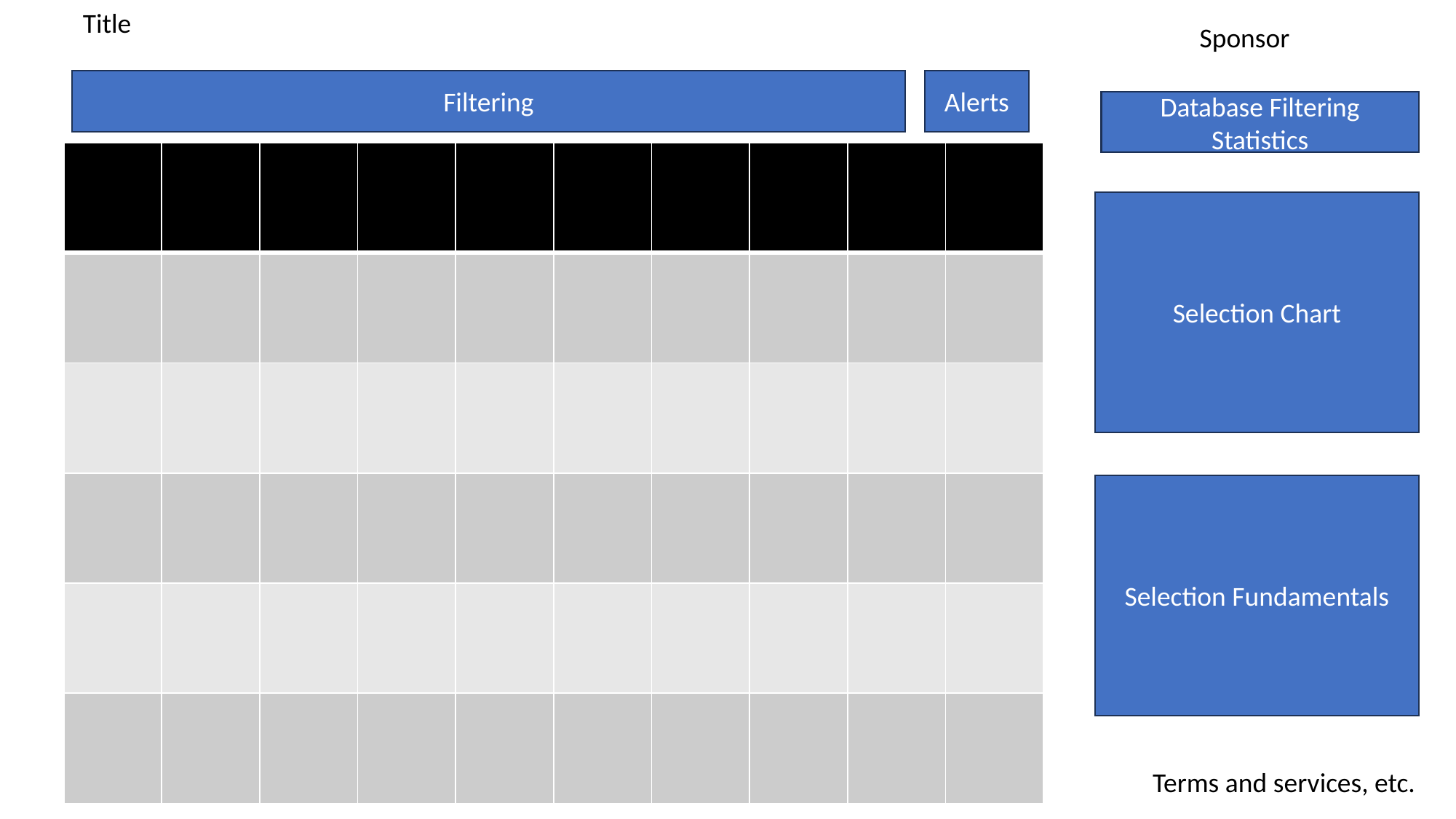

Title
Sponsor
Filtering
Alerts
Database Filtering Statistics
|  |  |  |  |  |  |  |  |  |  |
| --- | --- | --- | --- | --- | --- | --- | --- | --- | --- |
|  |  |  |  |  |  |  |  |  |  |
|  |  |  |  |  |  |  |  |  |  |
|  |  |  |  |  |  |  |  |  |  |
|  |  |  |  |  |  |  |  |  |  |
|  |  |  |  |  |  |  |  |  |  |
Selection Chart
Selection Fundamentals
Terms and services, etc.